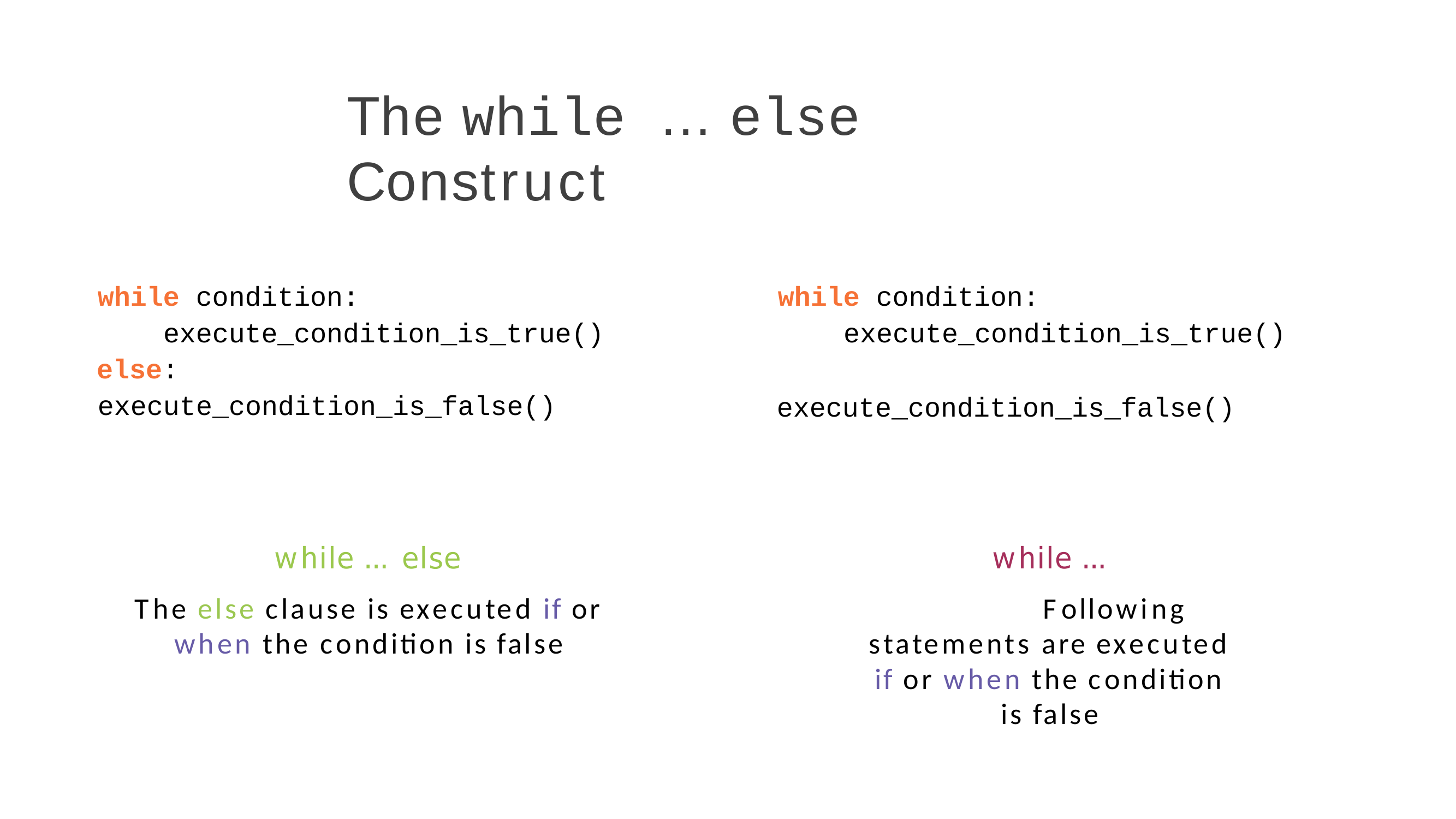

The while … else Construct
while condition: execute_condition_is_true()
else:
execute_condition_is_false()
while condition: execute_condition_is_true()

execute_condition_is_false()
while … else
The else clause is executed if or when the condition is false
while …
Following statements are executed if or when the condition is false